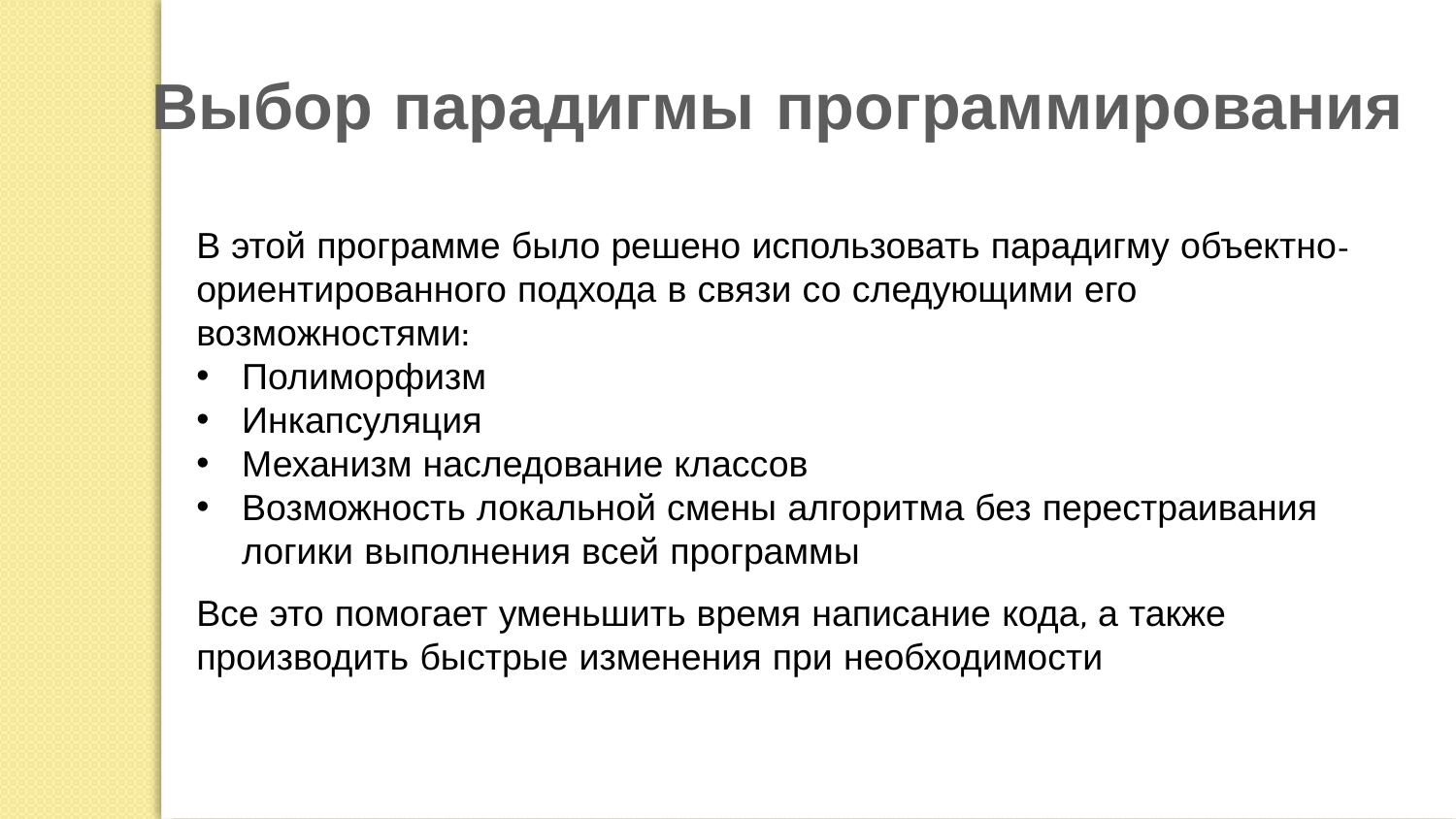

Выбор парадигмы программирования
В этой программе было решено использовать парадигму объектно-ориентированного подхода в связи со следующими его возможностями:
Полиморфизм
Инкапсуляция
Механизм наследование классов
Возможность локальной смены алгоритма без перестраивания логики выполнения всей программы

Все это помогает уменьшить время написание кода, а также производить быстрые изменения при необходимости